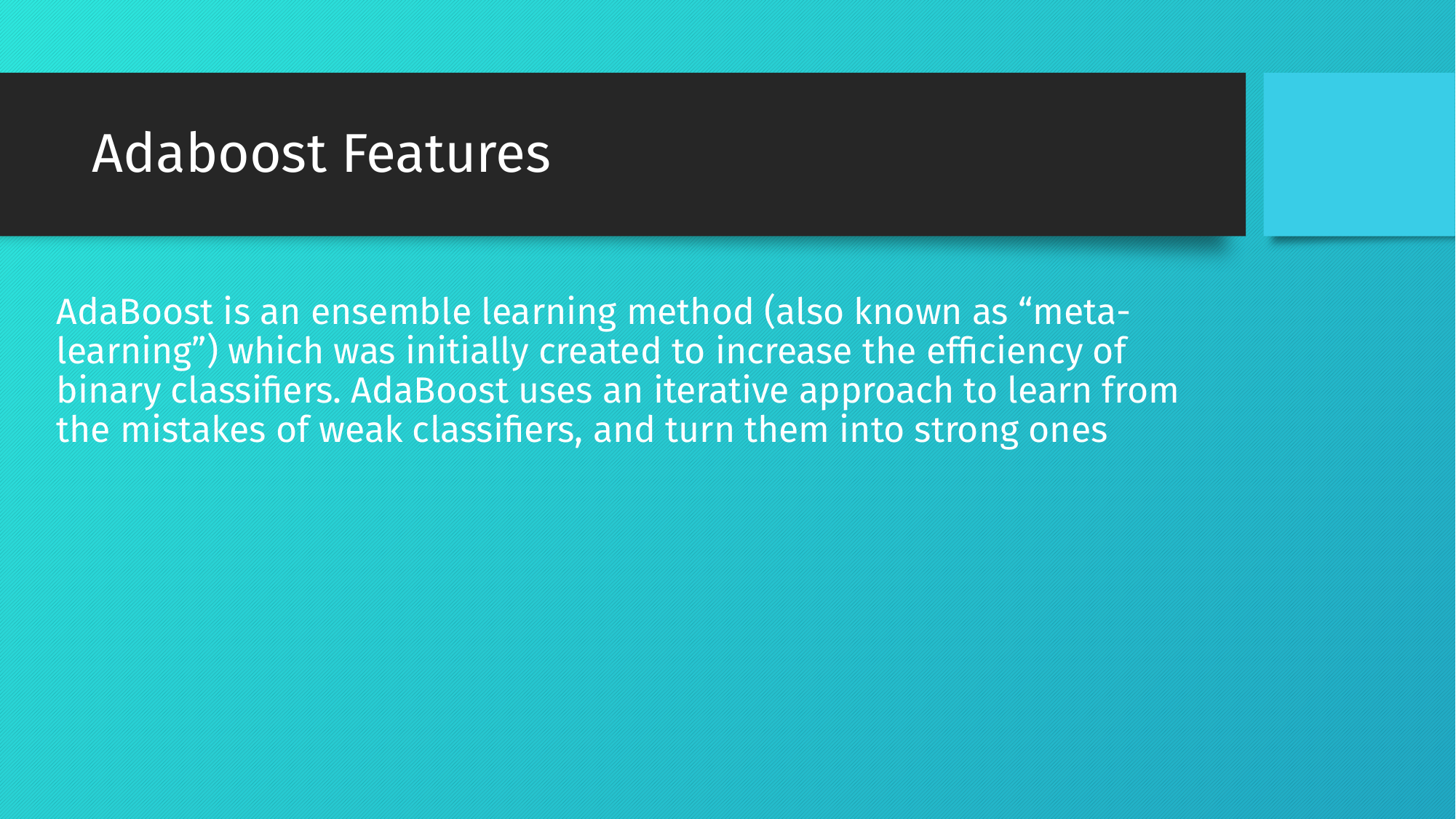

# Adaboost Features
AdaBoost is an ensemble learning method (also known as “meta-learning”) which was initially created to increase the efficiency of binary classifiers. AdaBoost uses an iterative approach to learn from the mistakes of weak classifiers, and turn them into strong ones